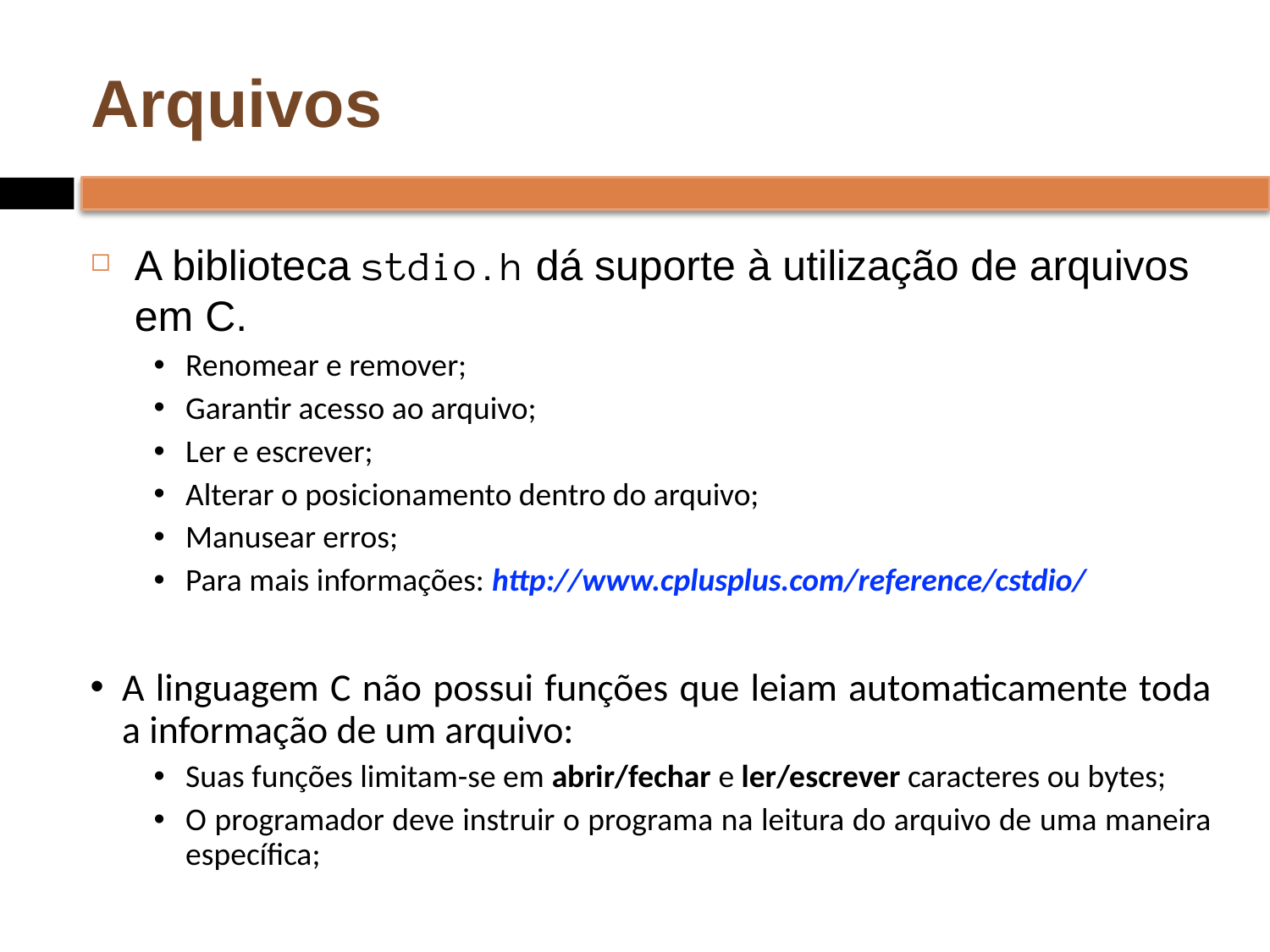

# Arquivos
A biblioteca stdio.h dá suporte à utilização de arquivos em C.
Renomear e remover;
Garantir acesso ao arquivo;
Ler e escrever;
Alterar o posicionamento dentro do arquivo;
Manusear erros;
Para mais informações: http://www.cplusplus.com/reference/cstdio/

A linguagem C não possui funções que leiam automaticamente toda a informação de um arquivo:
Suas funções limitam-se em abrir/fechar e ler/escrever caracteres ou bytes;
O programador deve instruir o programa na leitura do arquivo de uma maneira específica;
44